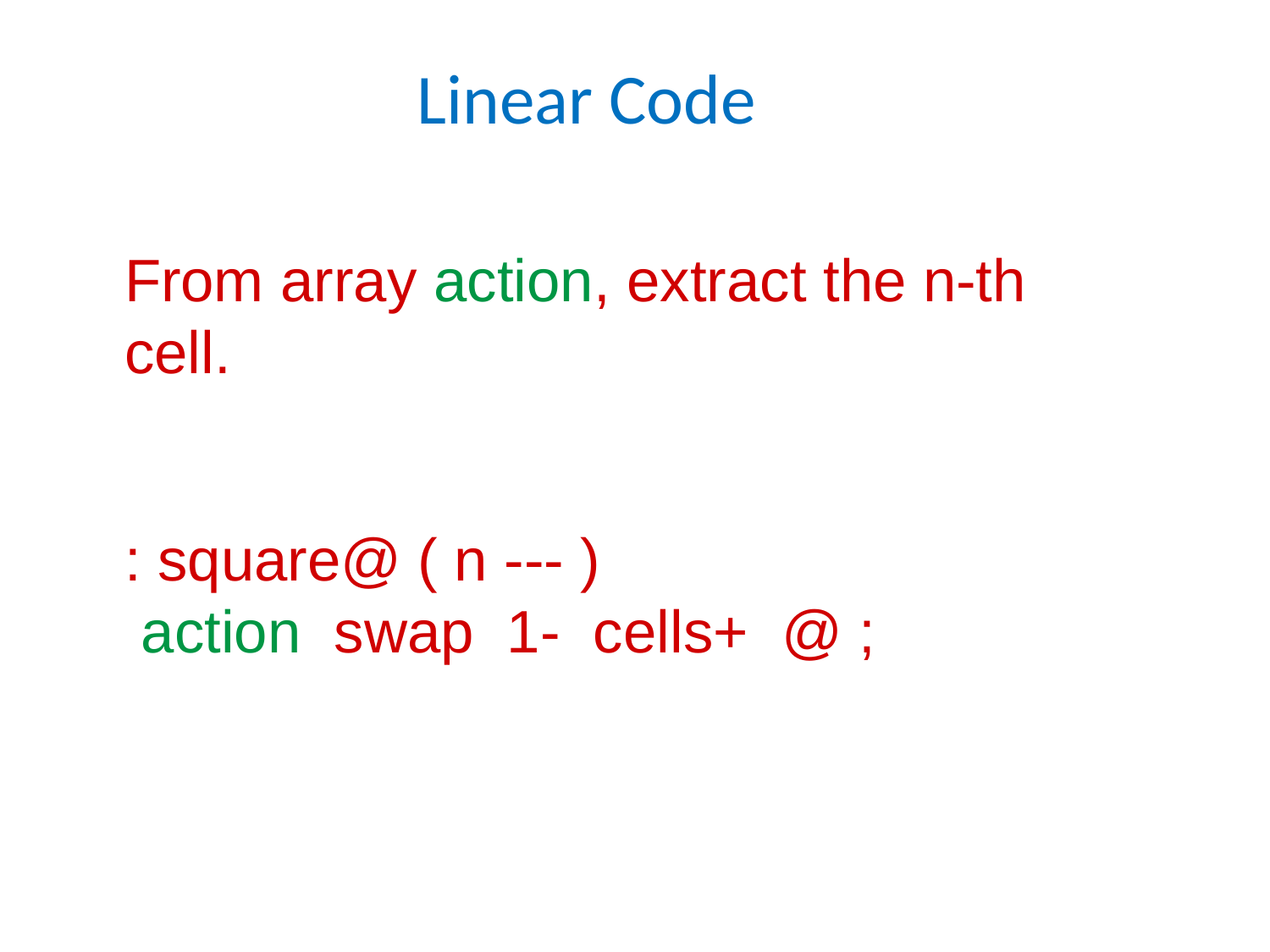

Linear Code
From array action, extract the n-th cell.

: square@ ( n --- )
 action  swap  1-  cells+  @ ;